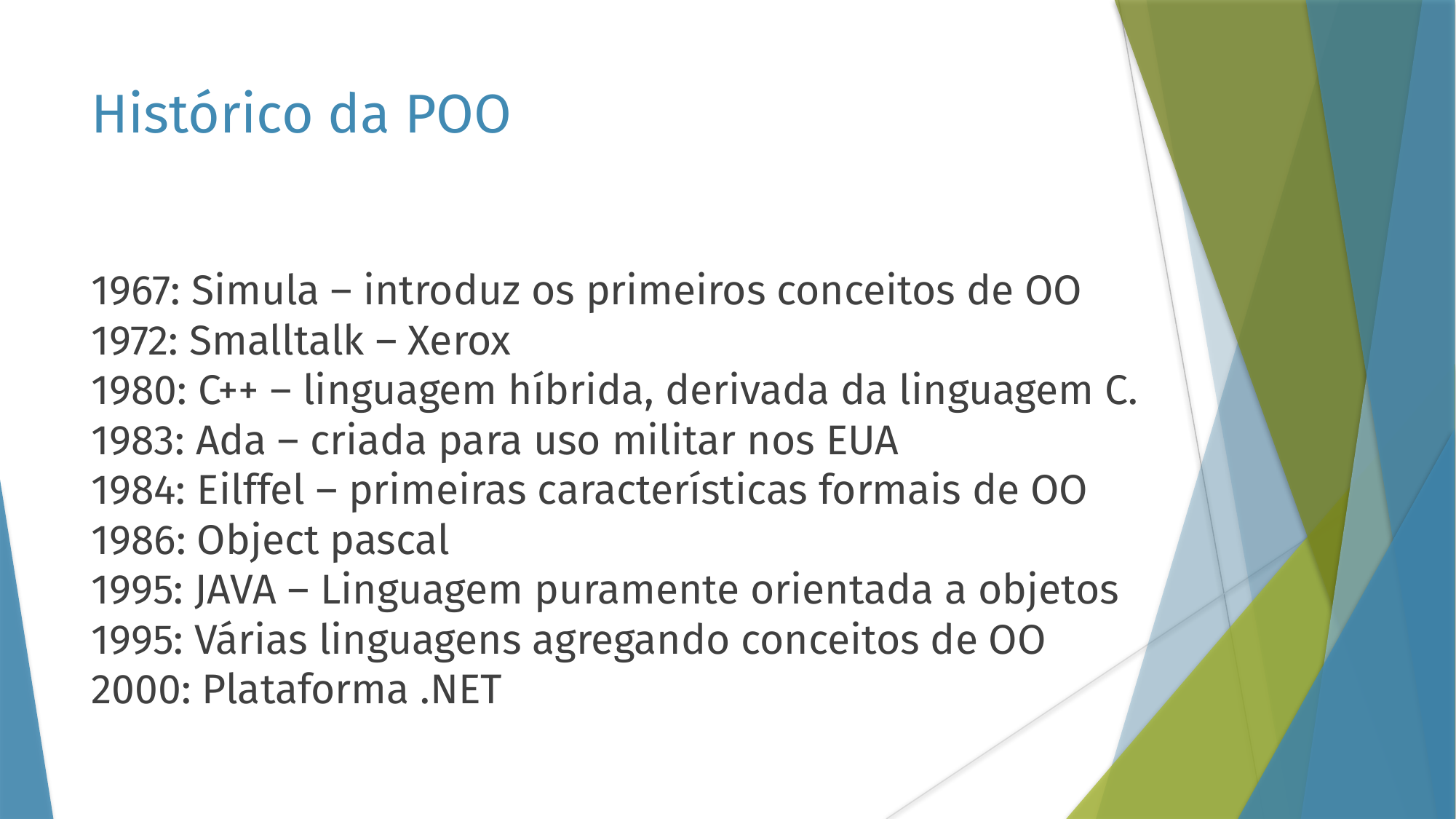

Histórico da POO
1967: Simula – introduz os primeiros conceitos de OO
1972: Smalltalk – Xerox
1980: C++ – linguagem híbrida, derivada da linguagem C.
1983: Ada – criada para uso militar nos EUA
1984: Eilffel – primeiras características formais de OO
1986: Object pascal
1995: JAVA – Linguagem puramente orientada a objetos
1995: Várias linguagens agregando conceitos de OO
2000: Plataforma .NET